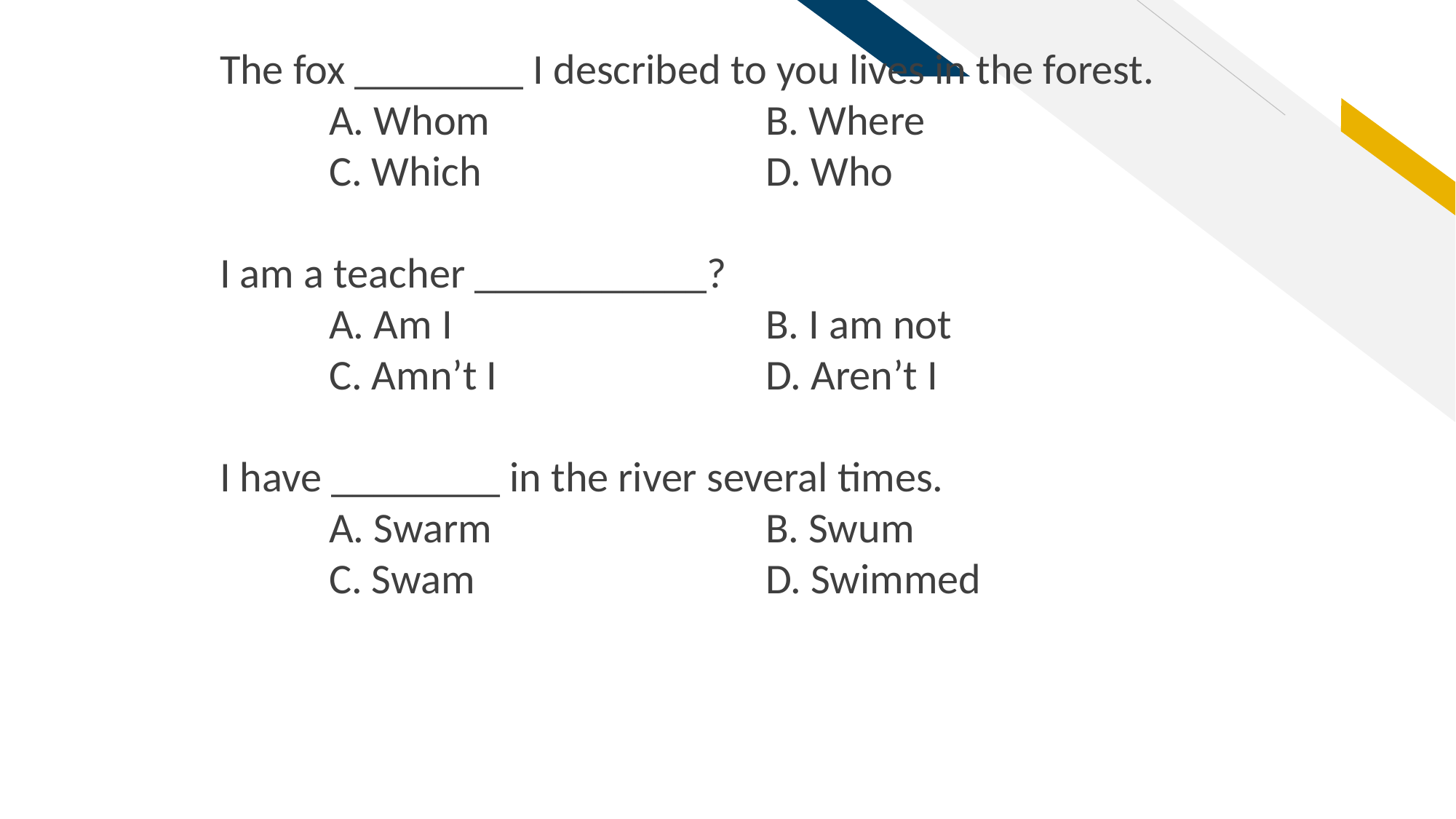

The fox ________ I described to you lives in the forest.
	A. Whom 			B. Where
	C. Which 			D. Who

I am a teacher ___________?
	A. Am I 			B. I am not
	C. Amn’t I 			D. Aren’t I

I have ________ in the river several times.
	A. Swarm			B. Swum
	C. Swam 			D. Swimmed